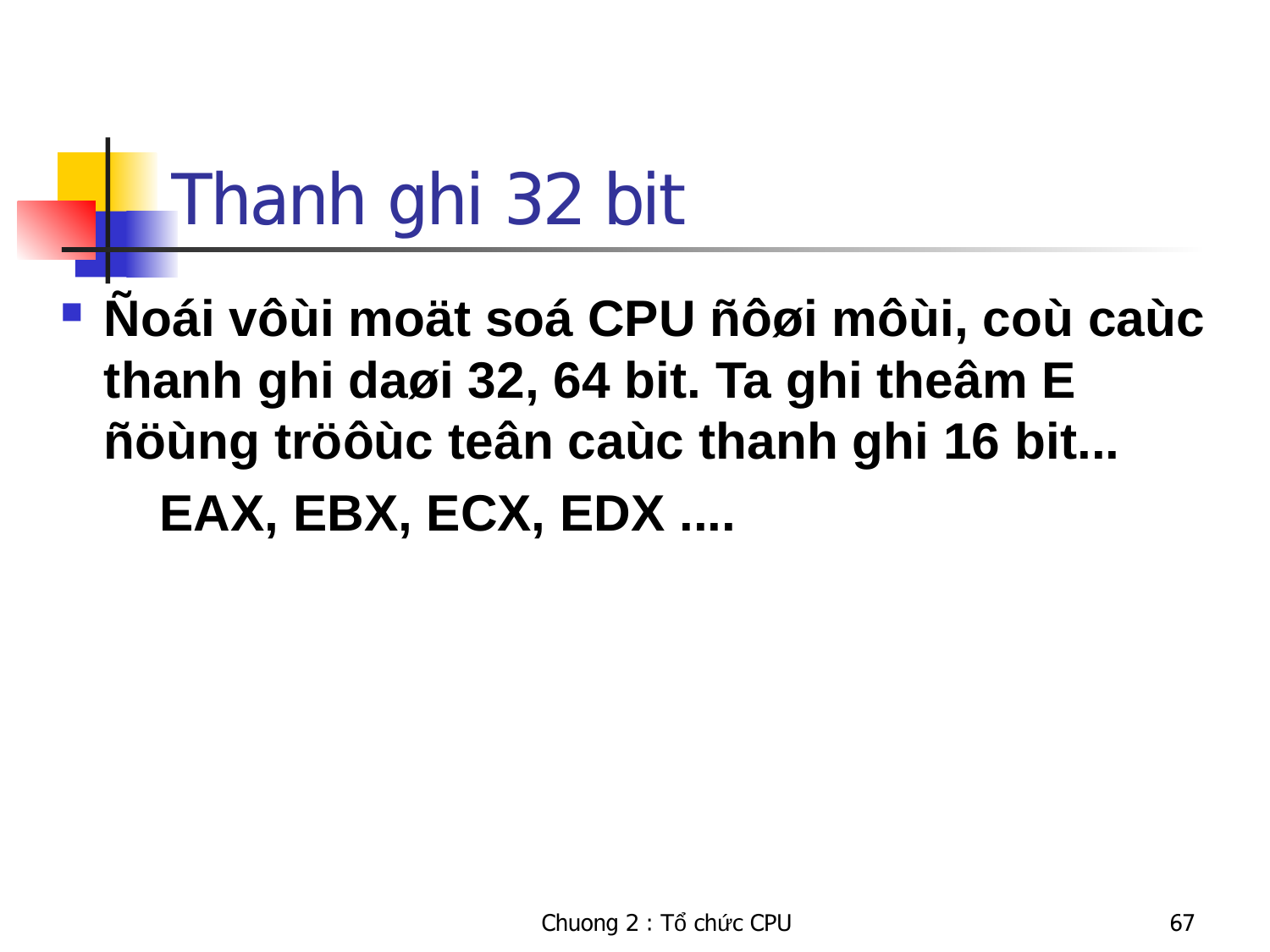

# Thanh ghi 32 bit
Ñoái vôùi moät soá CPU ñôøi môùi, coù caùc thanh ghi daøi 32, 64 bit. Ta ghi theâm E ñöùng tröôùc teân caùc thanh ghi 16 bit...
       EAX, EBX, ECX, EDX ....
Chuong 2 : Tổ chức CPU
67